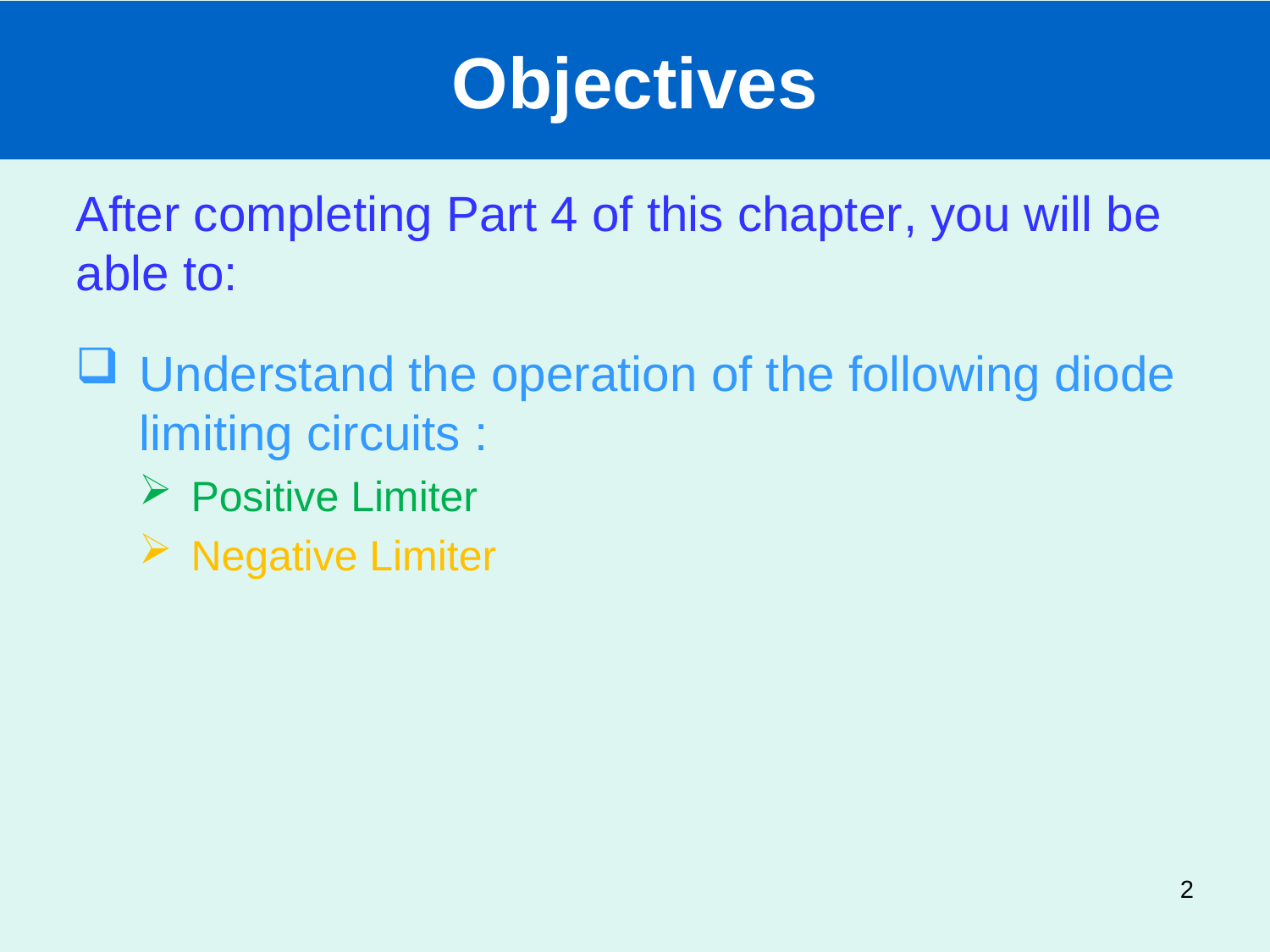

Objectives
After completing Part 4 of this chapter, you will be able to:
Understand the operation of the following diode limiting circuits :
 Positive Limiter
 Negative Limiter

2